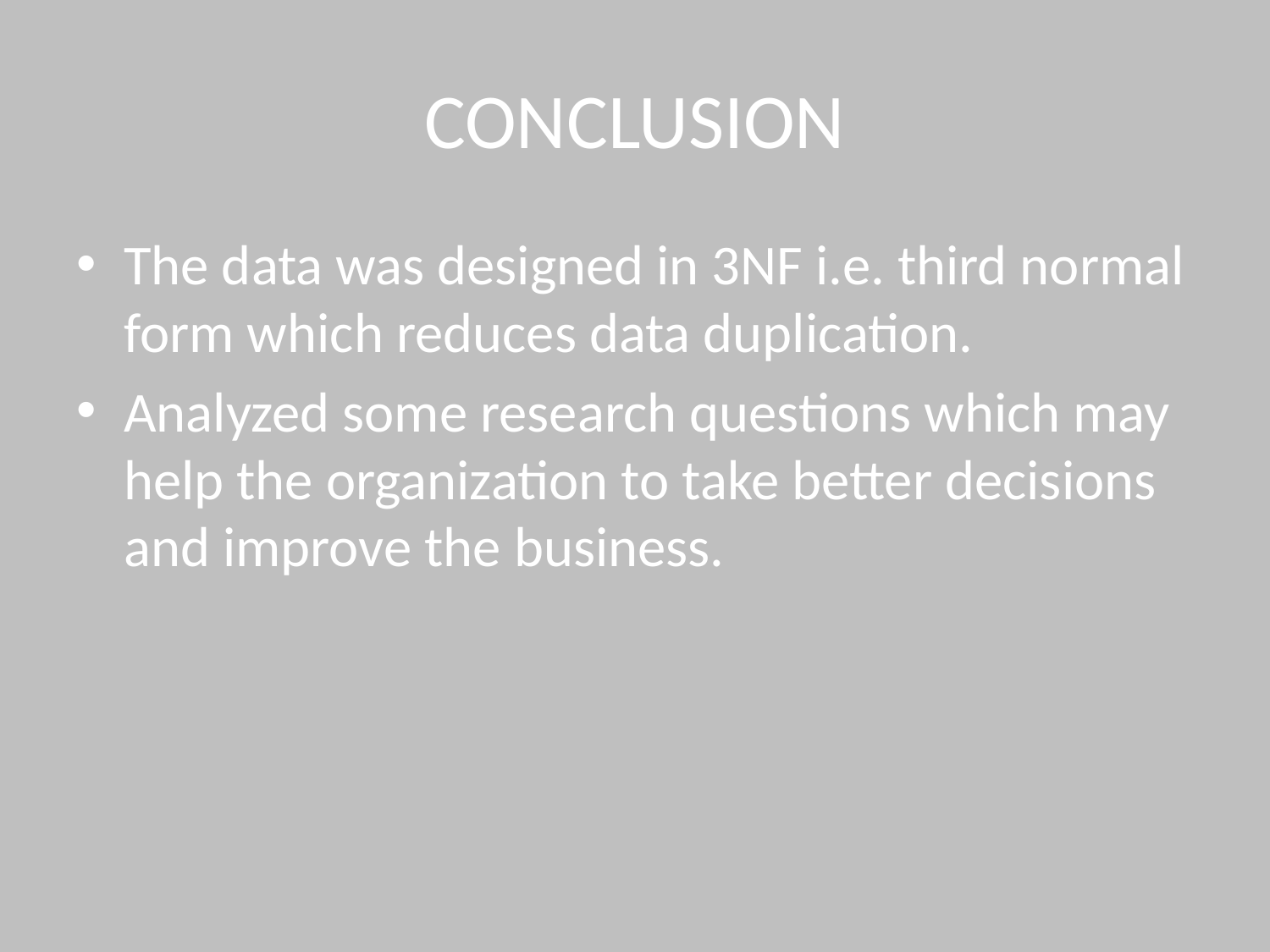

# CONCLUSION
The data was designed in 3NF i.e. third normal form which reduces data duplication.
Analyzed some research questions which may help the organization to take better decisions and improve the business.